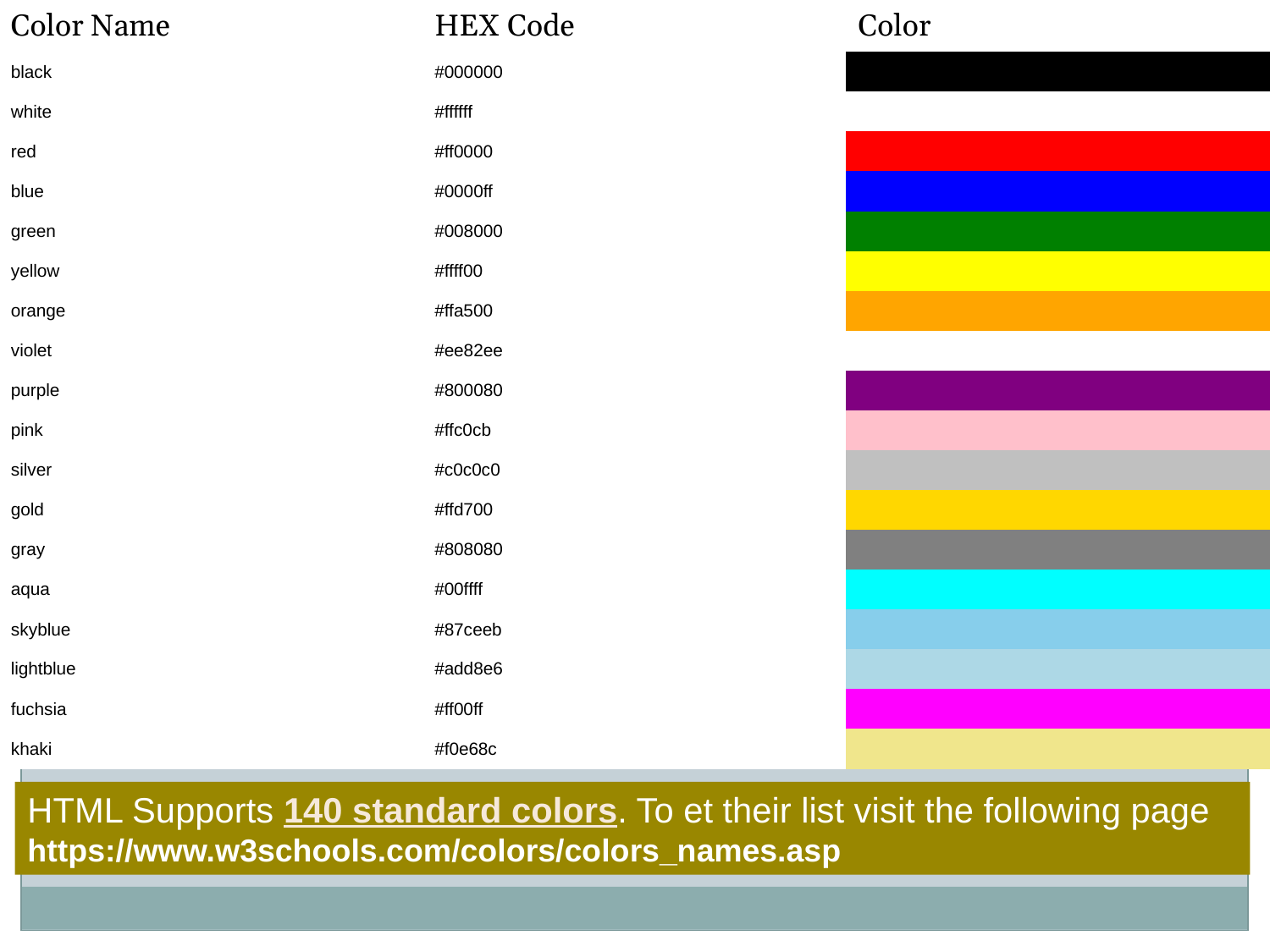

| Color Name | HEX Code | Color |
| --- | --- | --- |
| black | #000000 |  |
| white | #ffffff |  |
| red | #ff0000 |  |
| blue | #0000ff |  |
| green | #008000 |  |
| yellow | #ffff00 |  |
| orange | #ffa500 |  |
| violet | #ee82ee |  |
| purple | #800080 |  |
| pink | #ffc0cb |  |
| silver | #c0c0c0 |  |
| gold | #ffd700 |  |
| gray | #808080 |  |
| aqua | #00ffff |  |
| skyblue | #87ceeb |  |
| lightblue | #add8e6 |  |
| fuchsia | #ff00ff |  |
| khaki | #f0e68c |  |
#
HTML Supports 140 standard colors. To et their list visit the following page
https://www.w3schools.com/colors/colors_names.asp